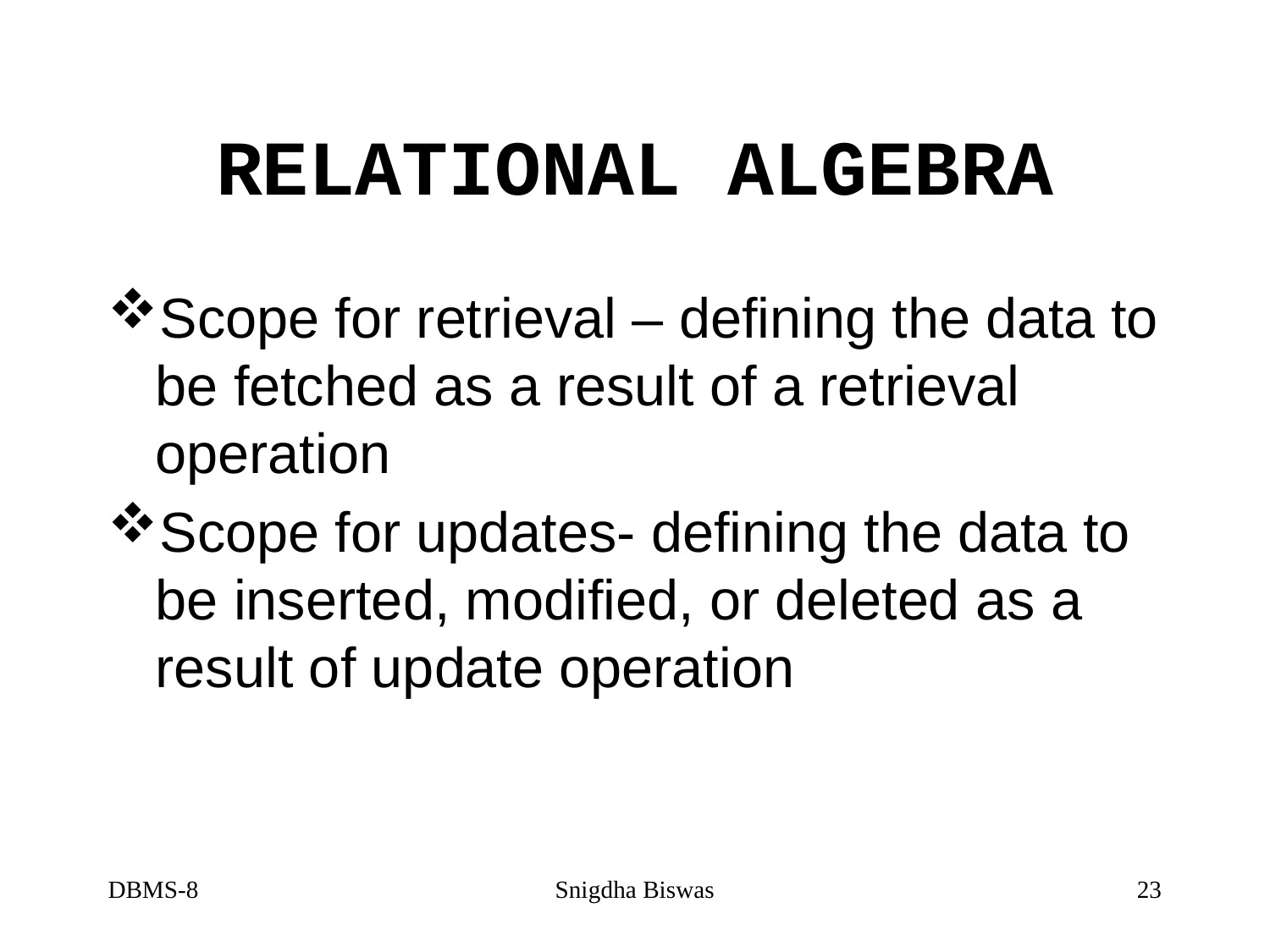

# RELATIONAL ALGEBRA
Scope for retrieval – defining the data to be fetched as a result of a retrieval operation
Scope for updates- defining the data to be inserted, modified, or deleted as a result of update operation
DBMS-8
Snigdha Biswas
23